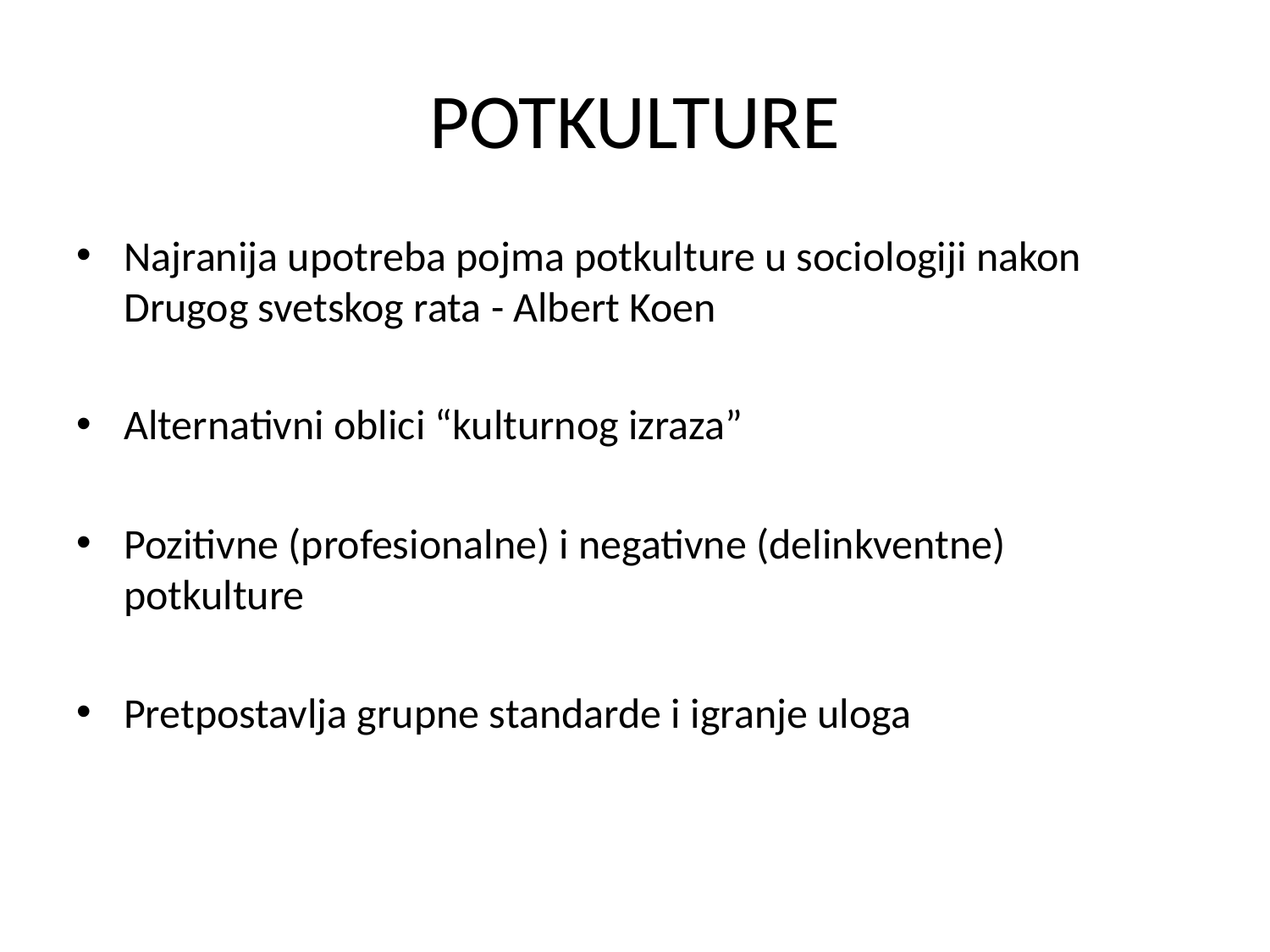

# POTKULTURE
Najranija upotreba pojma potkulture u sociologiji nakon Drugog svetskog rata - Albert Koen

Alternativni oblici “kulturnog izraza”

Pozitivne (profesionalne) i negativne (delinkventne) potkulture

Pretpostavlja grupne standarde i igranje uloga